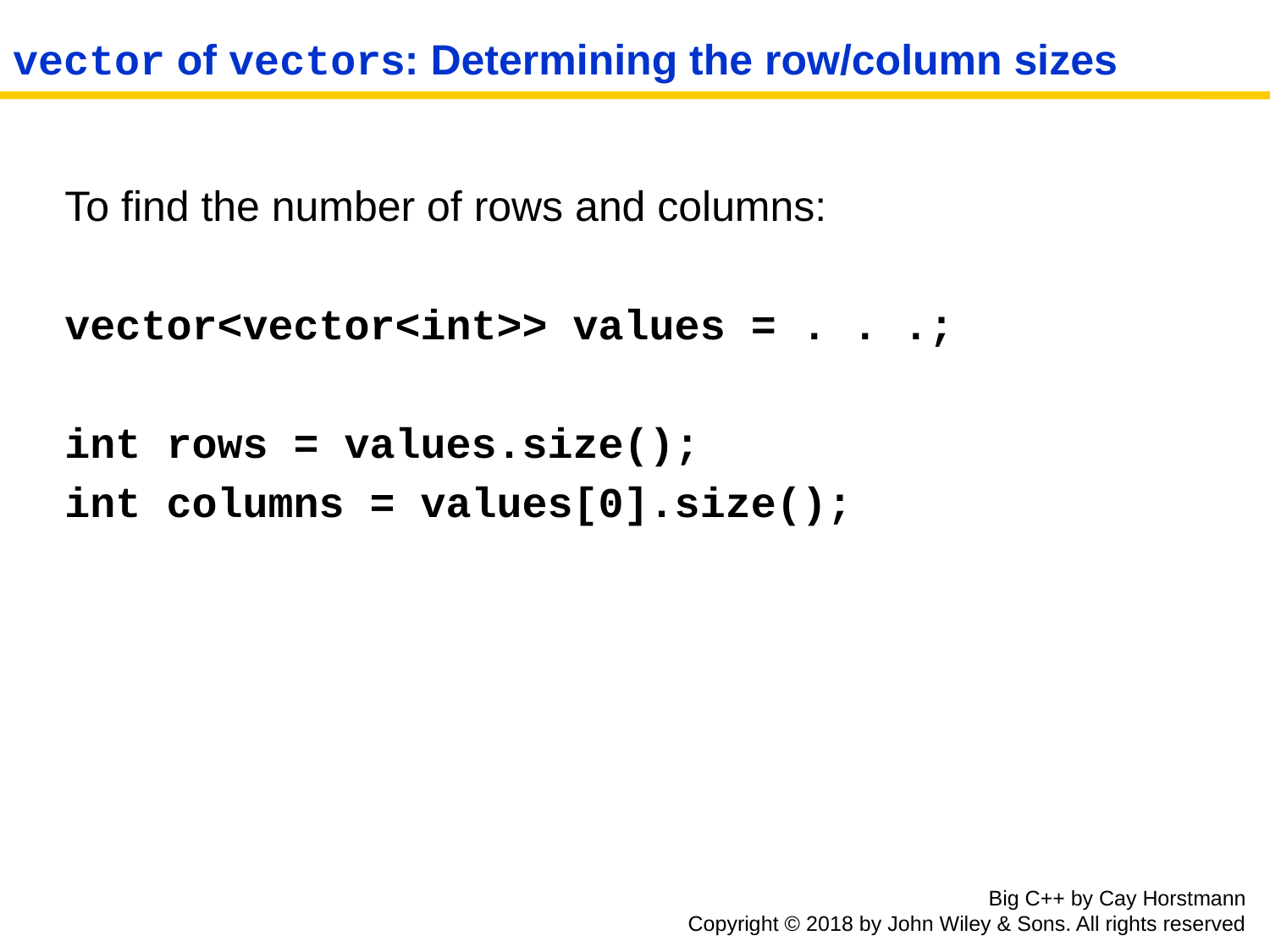

# vector of vectors: Determining the row/column sizes
To find the number of rows and columns:

vector<vector<int>> values = . . .;

int rows = values.size();
int columns = values[0].size();
Big C++ by Cay Horstmann
Copyright © 2018 by John Wiley & Sons. All rights reserved